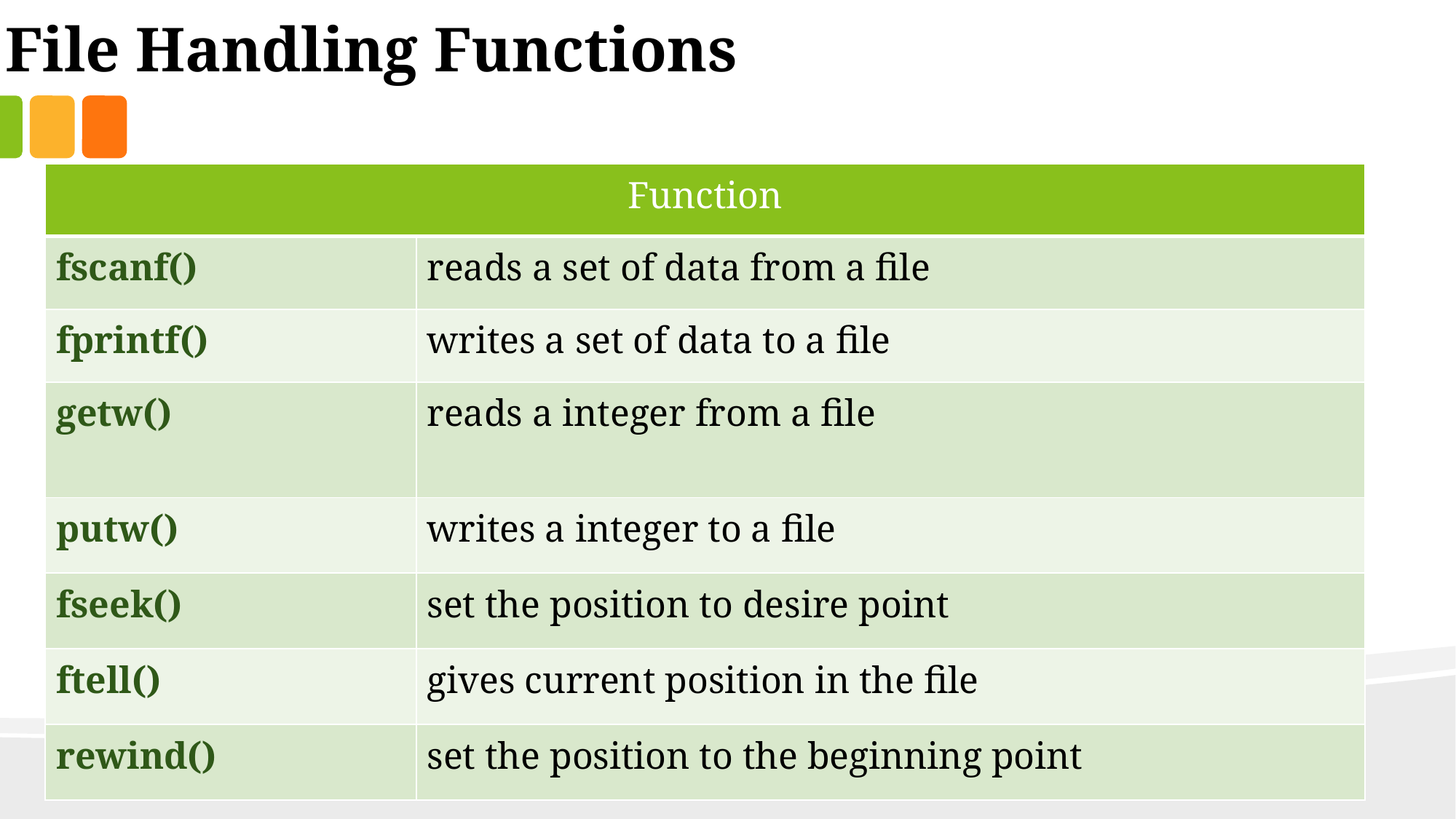

File Handling Functions
| Function |  |
| --- | --- |
| fscanf() | reads a set of data from a file |
| fprintf() | writes a set of data to a file |
| getw() | reads a integer from a file |
| putw() | writes a integer to a file |
| fseek() | set the position to desire point |
| ftell() | gives current position in the file |
| rewind() | set the position to the beginning point |